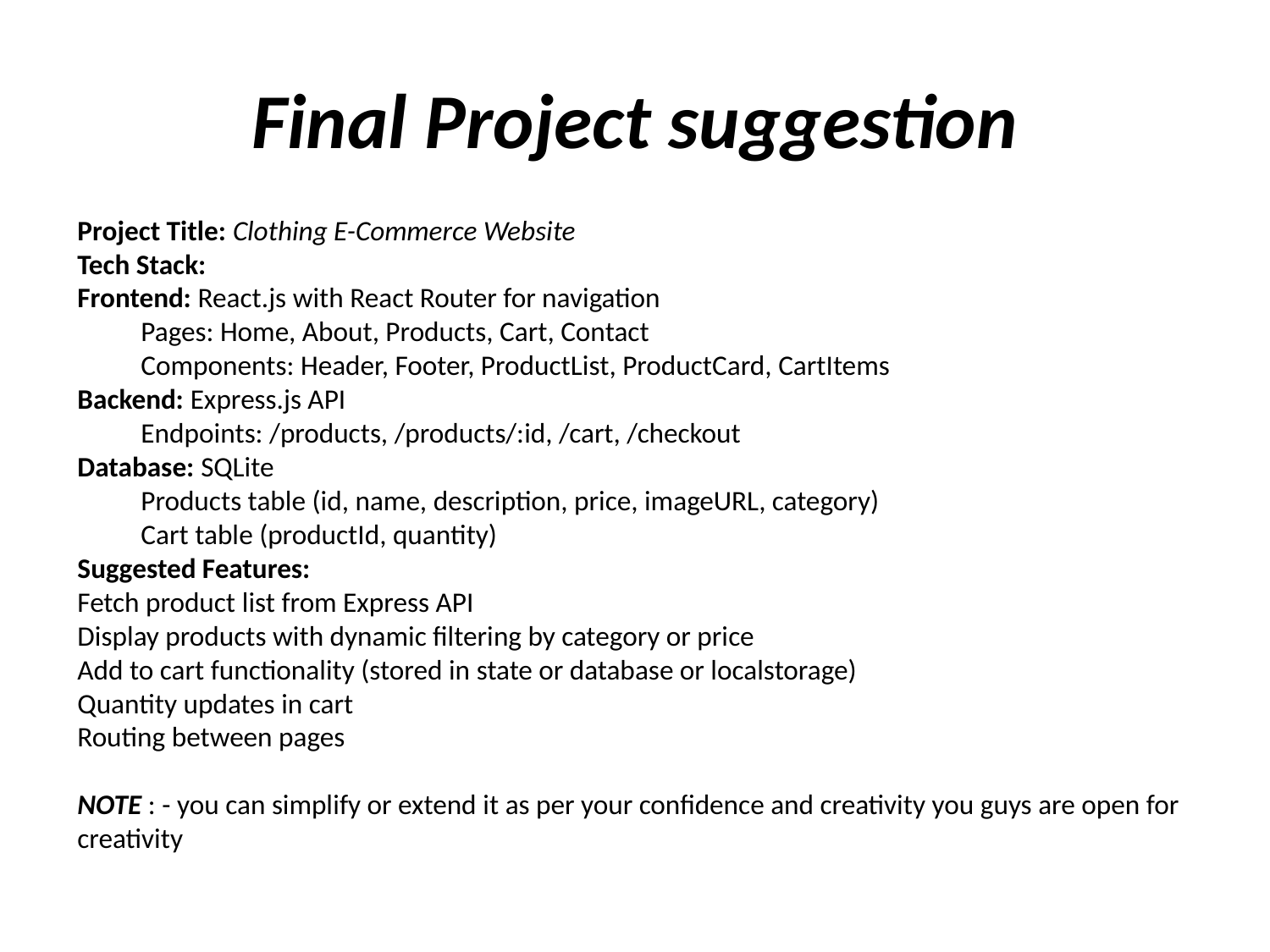

# Final Project suggestion
Project Title: Clothing E-Commerce Website
Tech Stack:
Frontend: React.js with React Router for navigation
Pages: Home, About, Products, Cart, Contact
Components: Header, Footer, ProductList, ProductCard, CartItems
Backend: Express.js API
Endpoints: /products, /products/:id, /cart, /checkout
Database: SQLite
Products table (id, name, description, price, imageURL, category)
Cart table (productId, quantity)
Suggested Features:
Fetch product list from Express API
Display products with dynamic filtering by category or price
Add to cart functionality (stored in state or database or localstorage)
Quantity updates in cart
Routing between pages

NOTE : - you can simplify or extend it as per your confidence and creativity you guys are open for creativity